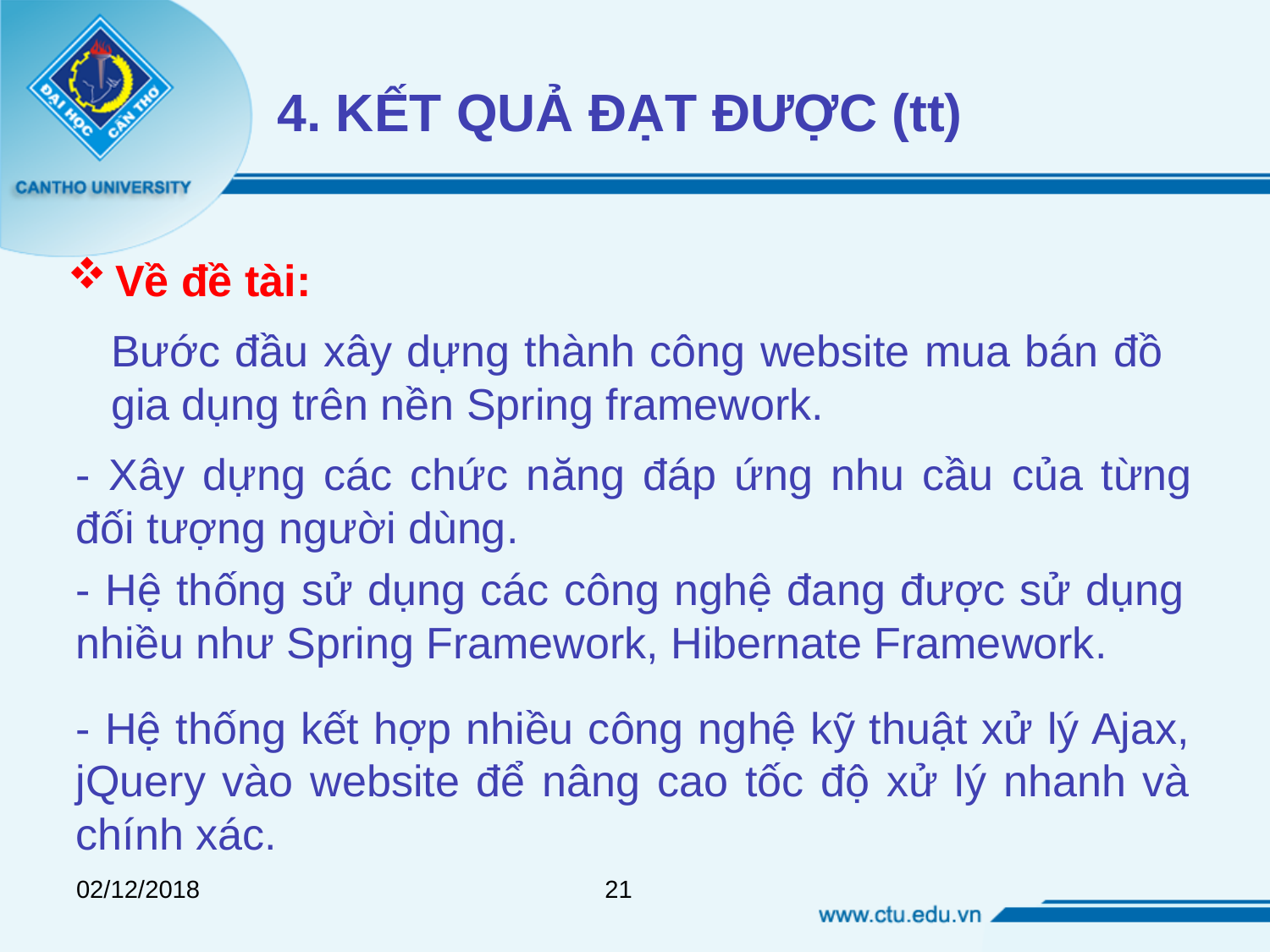

4. KẾT QUẢ ĐẠT ĐƯỢC (tt)
Về đề tài:
Bước đầu xây dựng thành công website mua bán đồ gia dụng trên nền Spring framework.
- Xây dựng các chức năng đáp ứng nhu cầu của từng đối tượng người dùng.
- Hệ thống sử dụng các công nghệ đang được sử dụng nhiều như Spring Framework, Hibernate Framework.
- Hệ thống kết hợp nhiều công nghệ kỹ thuật xử lý Ajax, jQuery vào website để nâng cao tốc độ xử lý nhanh và chính xác.
02/12/2018
21